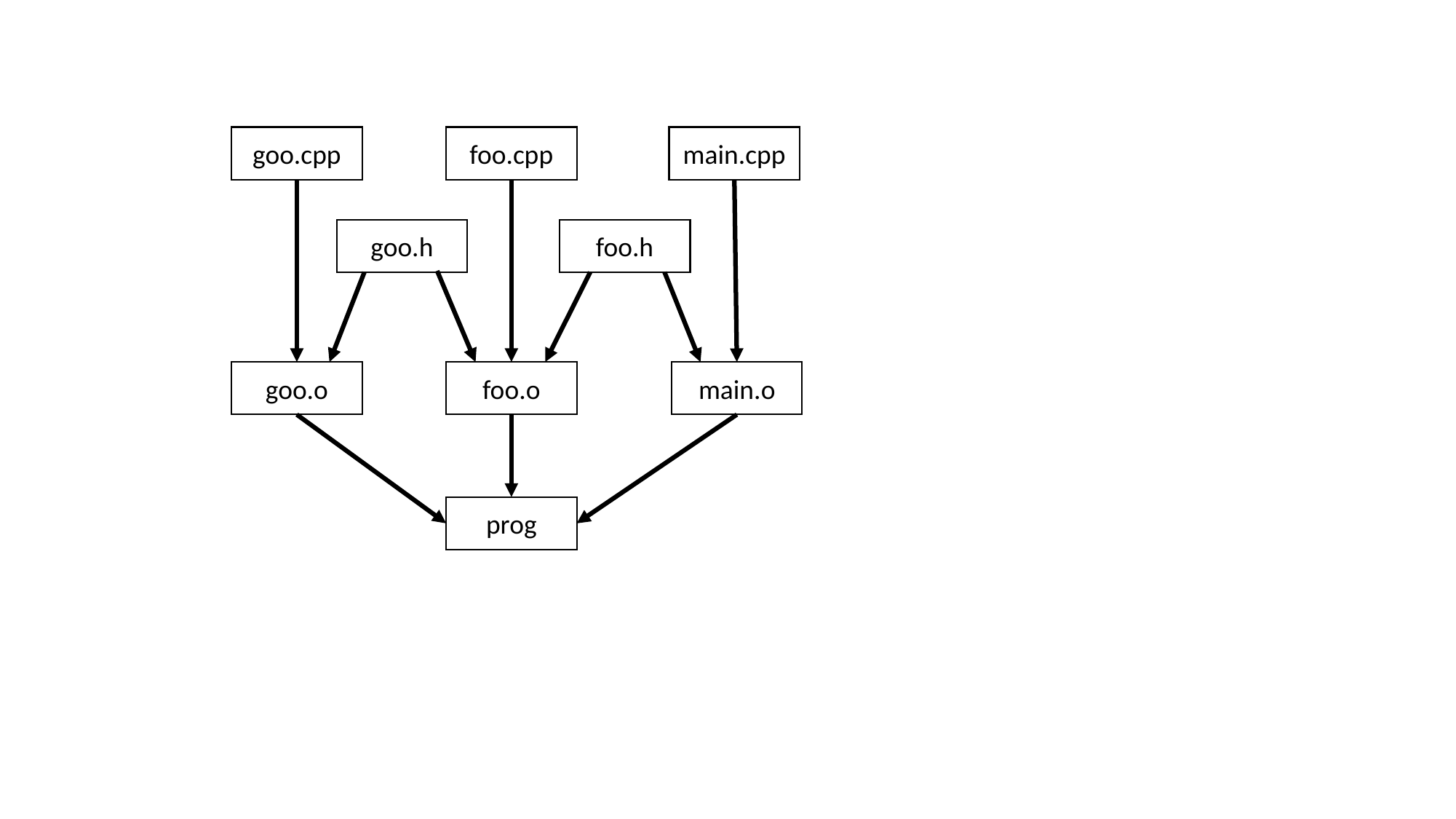

main.cpp
goo.cpp
foo.cpp
goo.h
foo.h
goo.o
foo.o
main.o
prog